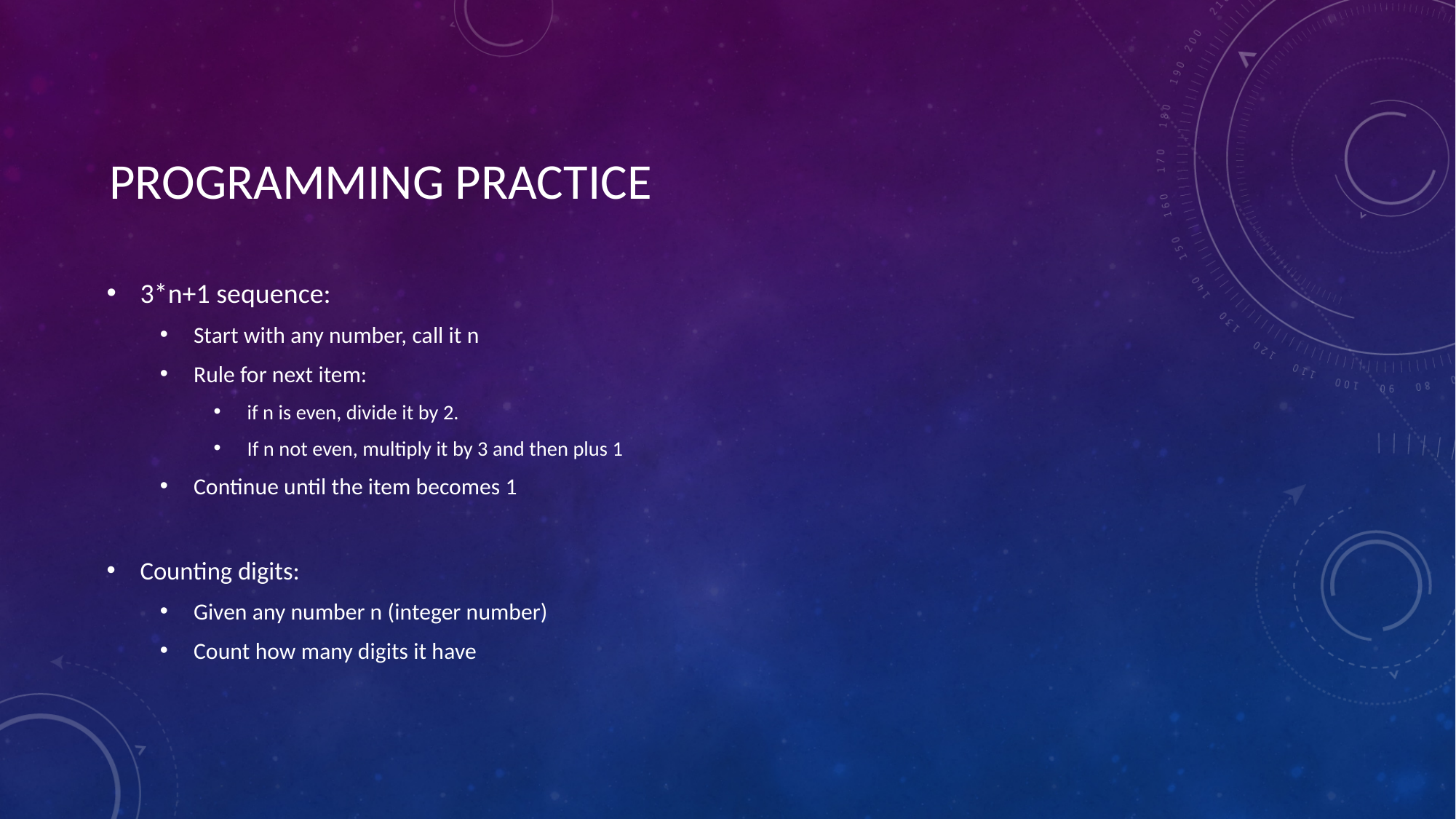

# Programming practice
3*n+1 sequence:
Start with any number, call it n
Rule for next item:
if n is even, divide it by 2.
If n not even, multiply it by 3 and then plus 1
Continue until the item becomes 1

Counting digits:
Given any number n (integer number)
Count how many digits it have